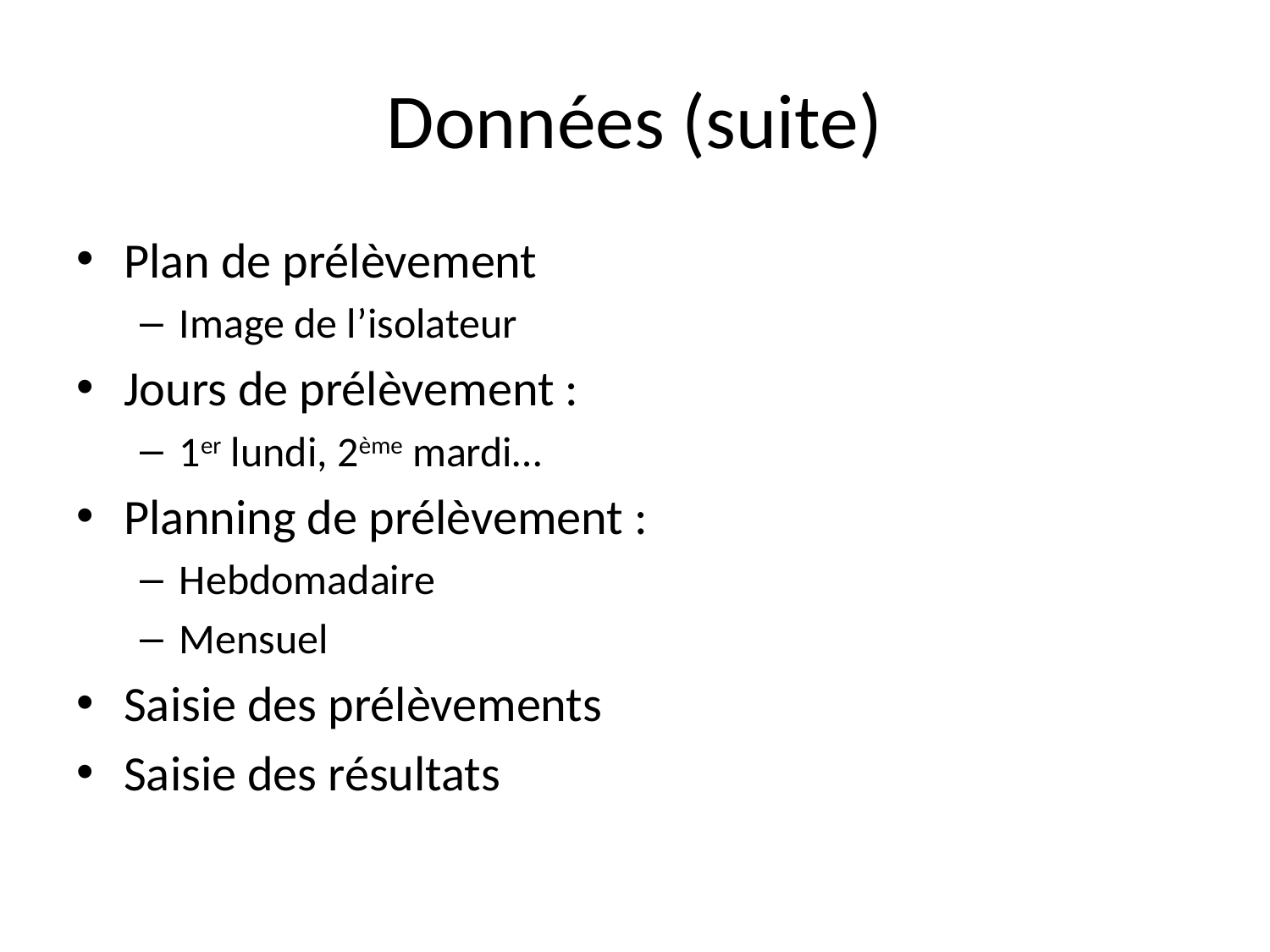

# Données (suite)
Plan de prélèvement
Image de l’isolateur
Jours de prélèvement :
1er lundi, 2ème mardi…
Planning de prélèvement :
Hebdomadaire
Mensuel
Saisie des prélèvements
Saisie des résultats